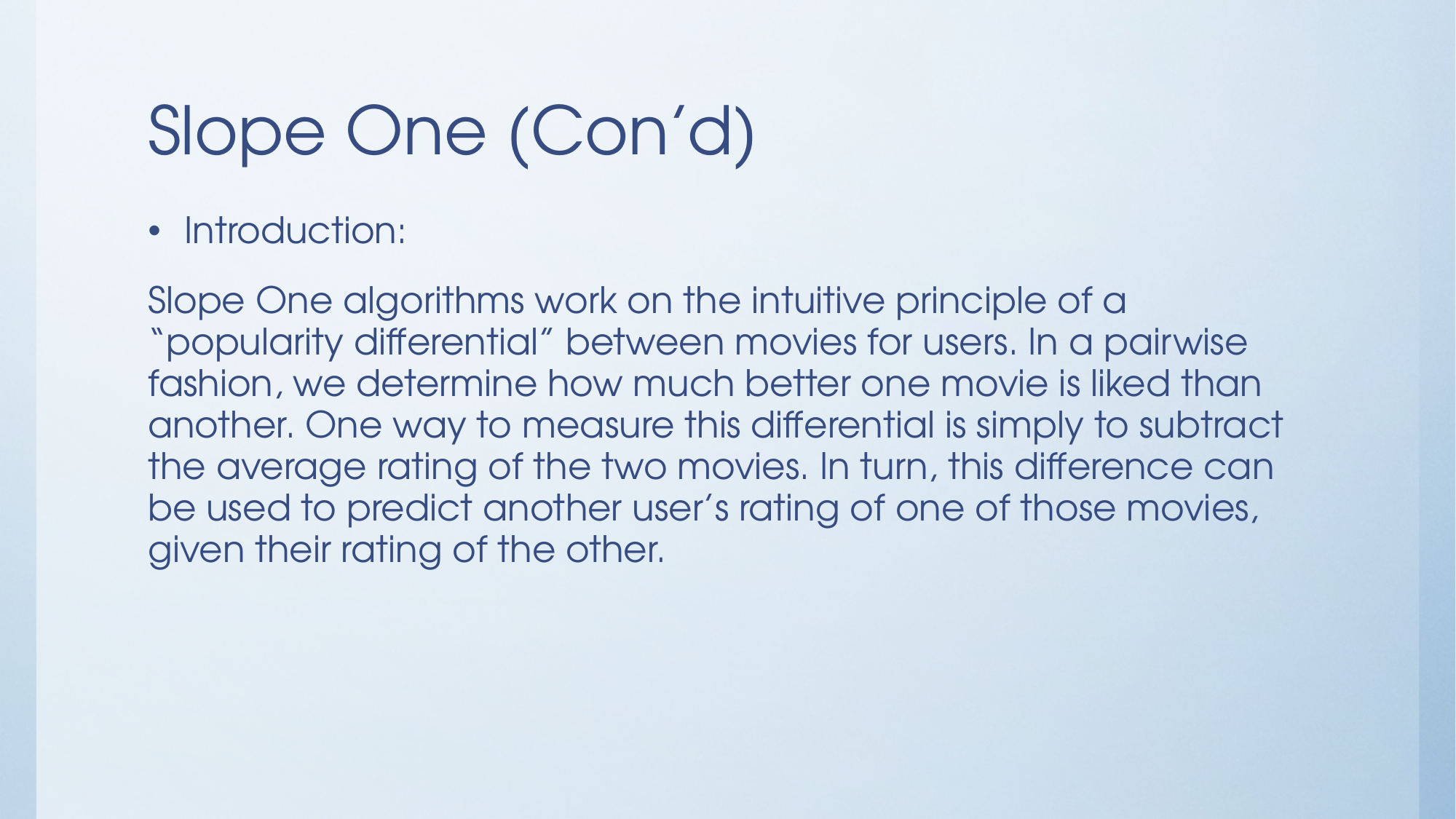

# Slope One (Con’d)
Introduction:
Slope One algorithms work on the intuitive principle of a “popularity differential” between movies for users. In a pairwise fashion, we determine how much better one movie is liked than another. One way to measure this differential is simply to subtract the average rating of the two movies. In turn, this difference can be used to predict another user’s rating of one of those movies, given their rating of the other.